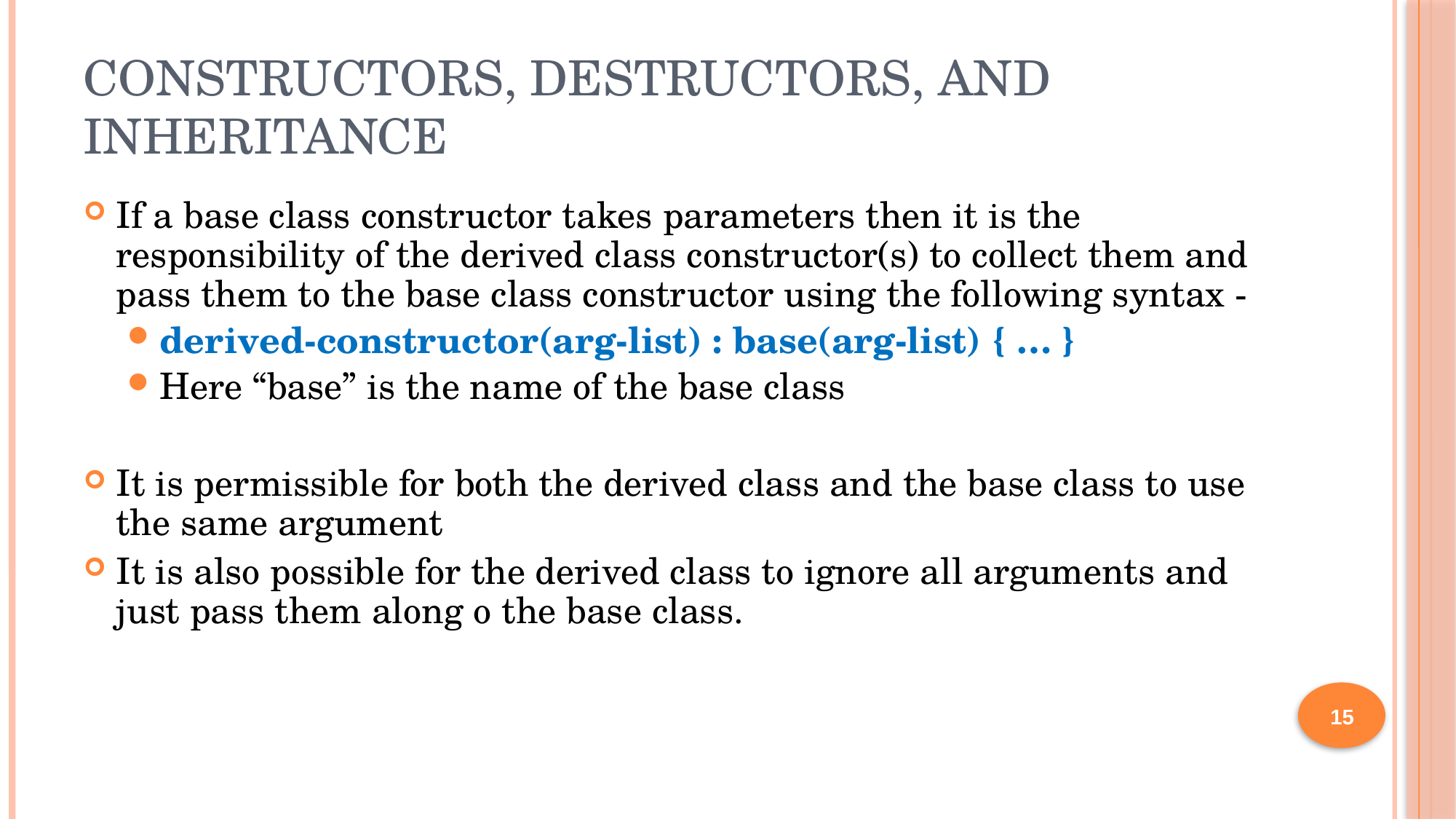

# Constructors, Destructors, and Inheritance
If a base class constructor takes parameters then it is the responsibility of the derived class constructor(s) to collect them and pass them to the base class constructor using the following syntax -
derived-constructor(arg-list) : base(arg-list) { … }
Here “base” is the name of the base class

It is permissible for both the derived class and the base class to use the same argument
It is also possible for the derived class to ignore all arguments and just pass them along o the base class.
15